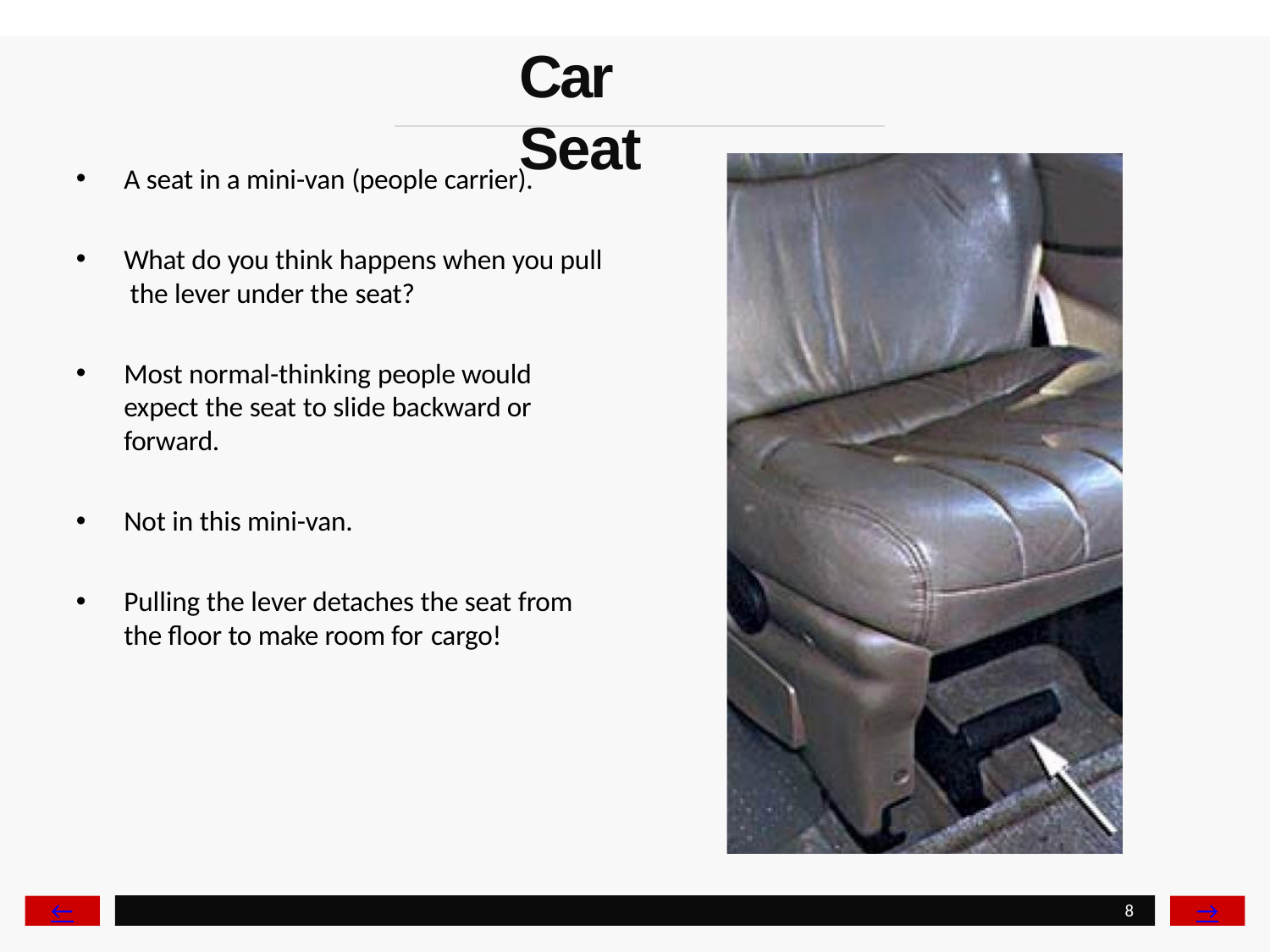

# Car Seat

A seat in a mini-van (people carrier).

What do you think happens when you pull  the lever under the seat?

Most normal-thinking people would  expect the seat to slide backward or  forward.

Not in this mini-van.

Pulling the lever detaches the seat from  the floor to make room for cargo!

←
→
8